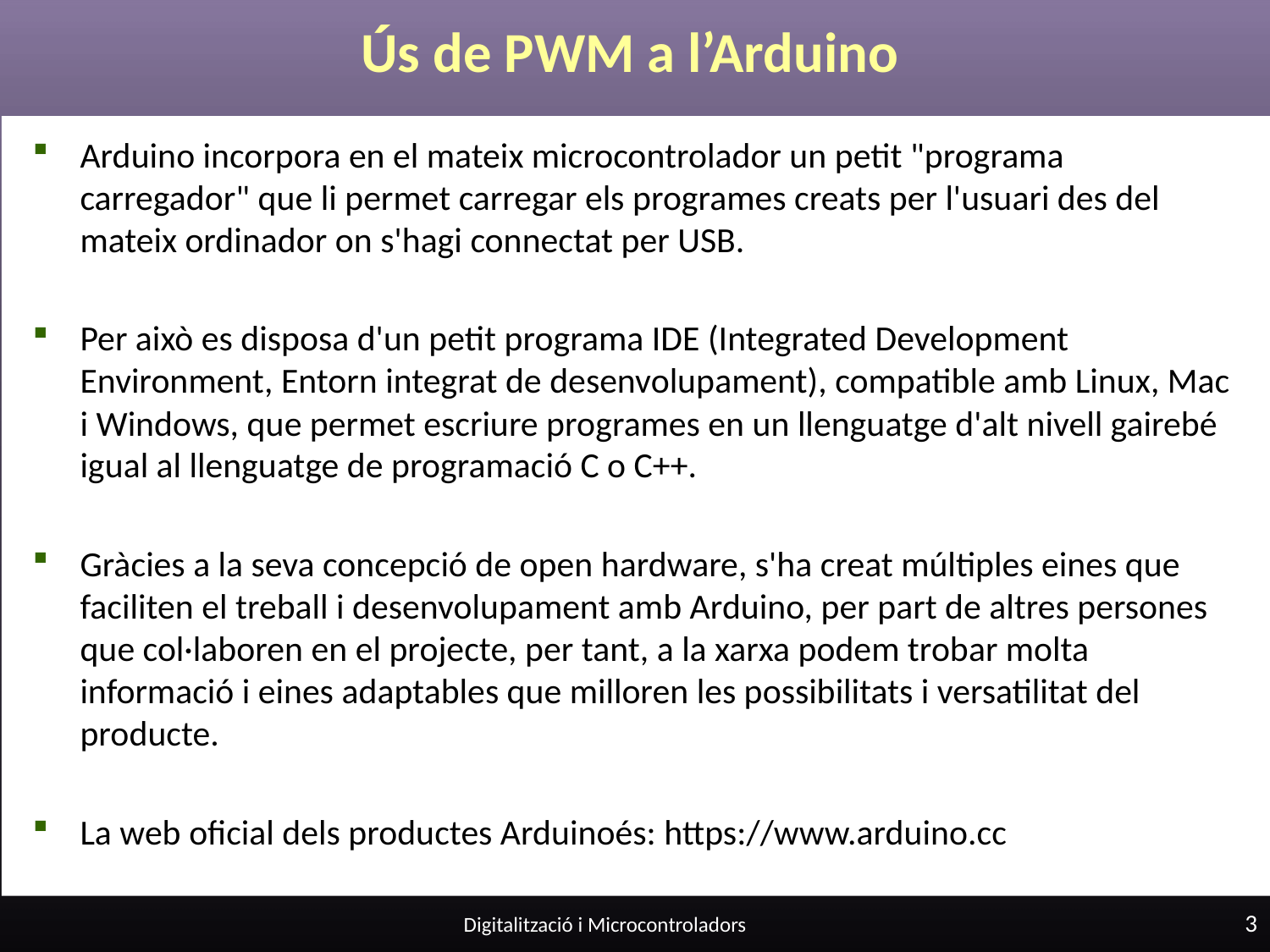

# Ús de PWM a l’Arduino
Arduino incorpora en el mateix microcontrolador un petit "programa carregador" que li permet carregar els programes creats per l'usuari des del mateix ordinador on s'hagi connectat per USB.

Per això es disposa d'un petit programa IDE (Integrated Development Environment, Entorn integrat de desenvolupament), compatible amb Linux, Mac i Windows, que permet escriure programes en un llenguatge d'alt nivell gairebé igual al llenguatge de programació C o C++.

Gràcies a la seva concepció de open hardware, s'ha creat múltiples eines que faciliten el treball i desenvolupament amb Arduino, per part de altres persones que col·laboren en el projecte, per tant, a la xarxa podem trobar molta informació i eines adaptables que milloren les possibilitats i versatilitat del producte.

La web oficial dels productes Arduinoés: https://www.arduino.cc

3